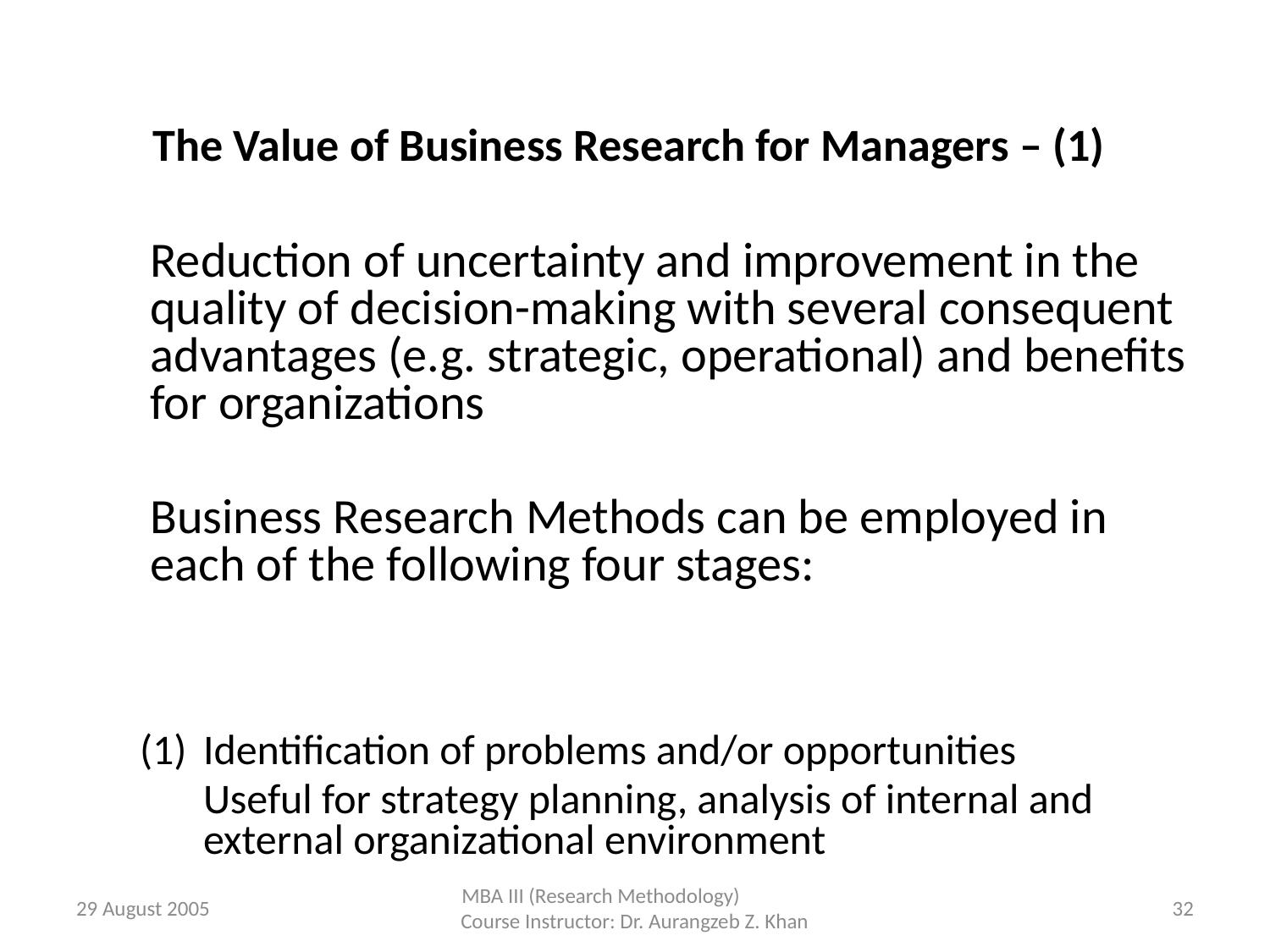

# The Value of Business Research for Managers – (1)
	Reduction of uncertainty and improvement in the quality of decision-making with several consequent advantages (e.g. strategic, operational) and benefits for organizations

	Business Research Methods can be employed in each of the following four stages:

Identification of problems and/or opportunities
	Useful for strategy planning, analysis of internal and  external organizational environment

29 August 2005
MBA III (Research Methodology)               Course Instructor: Dr. Aurangzeb Z. Khan
32